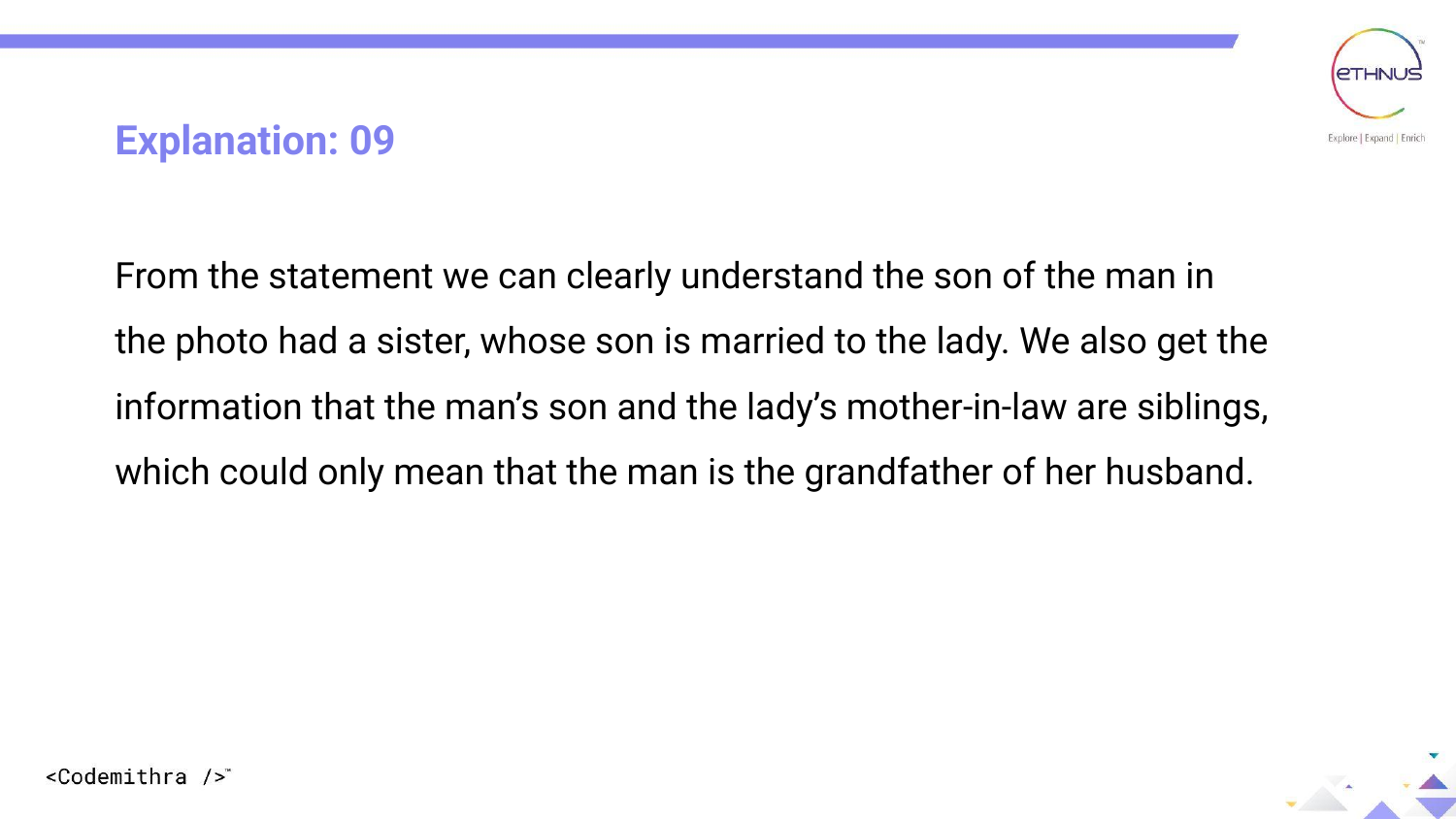

Explanation: 09

From the statement we can clearly understand the son of the man in the photo had a sister, whose son is married to the lady. We also get the information that the man’s son and the lady’s mother-in-law are siblings, which could only mean that the man is the grandfather of her husband.